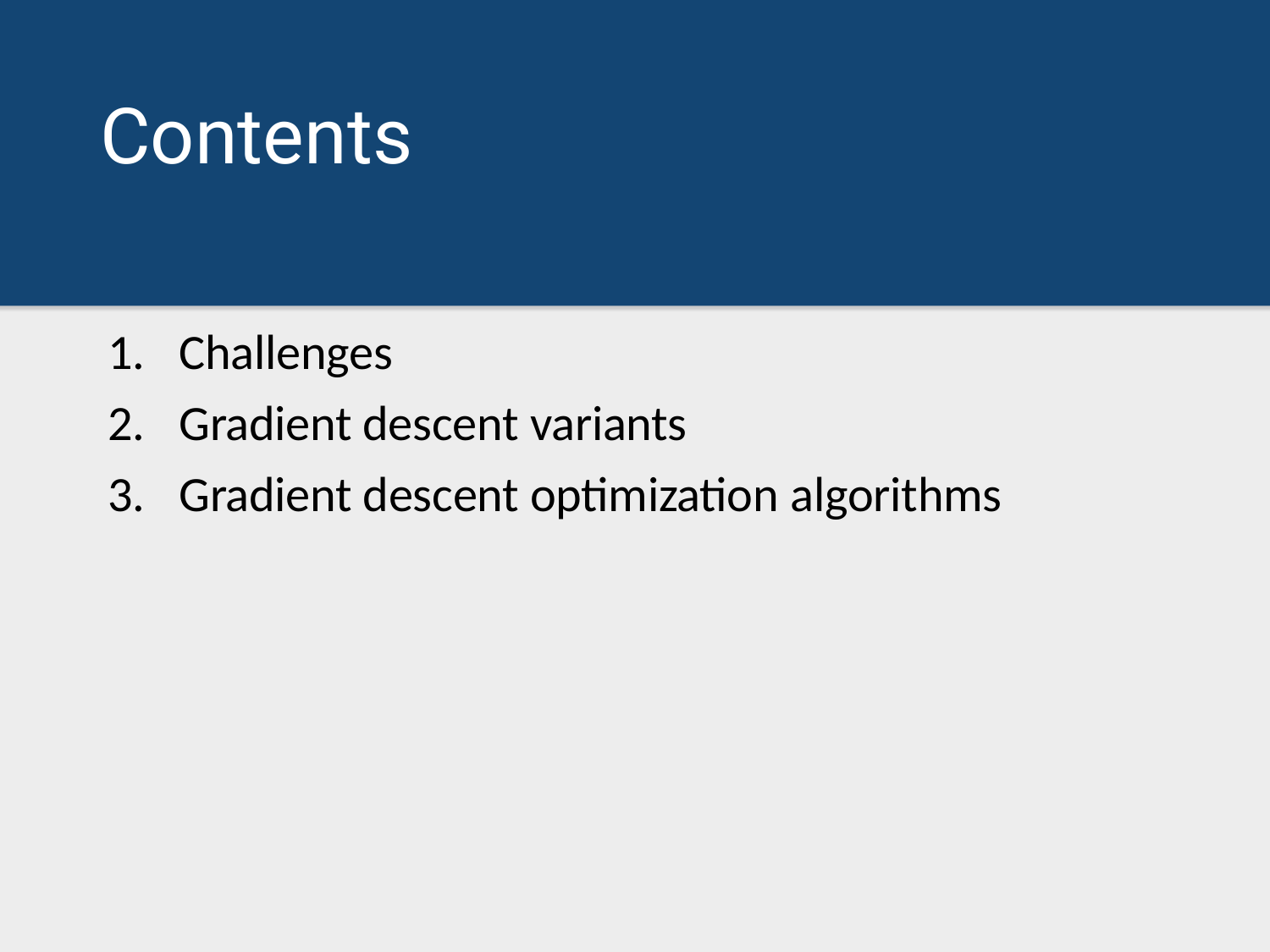

# Contents
Challenges
Gradient descent variants
Gradient descent optimization algorithms